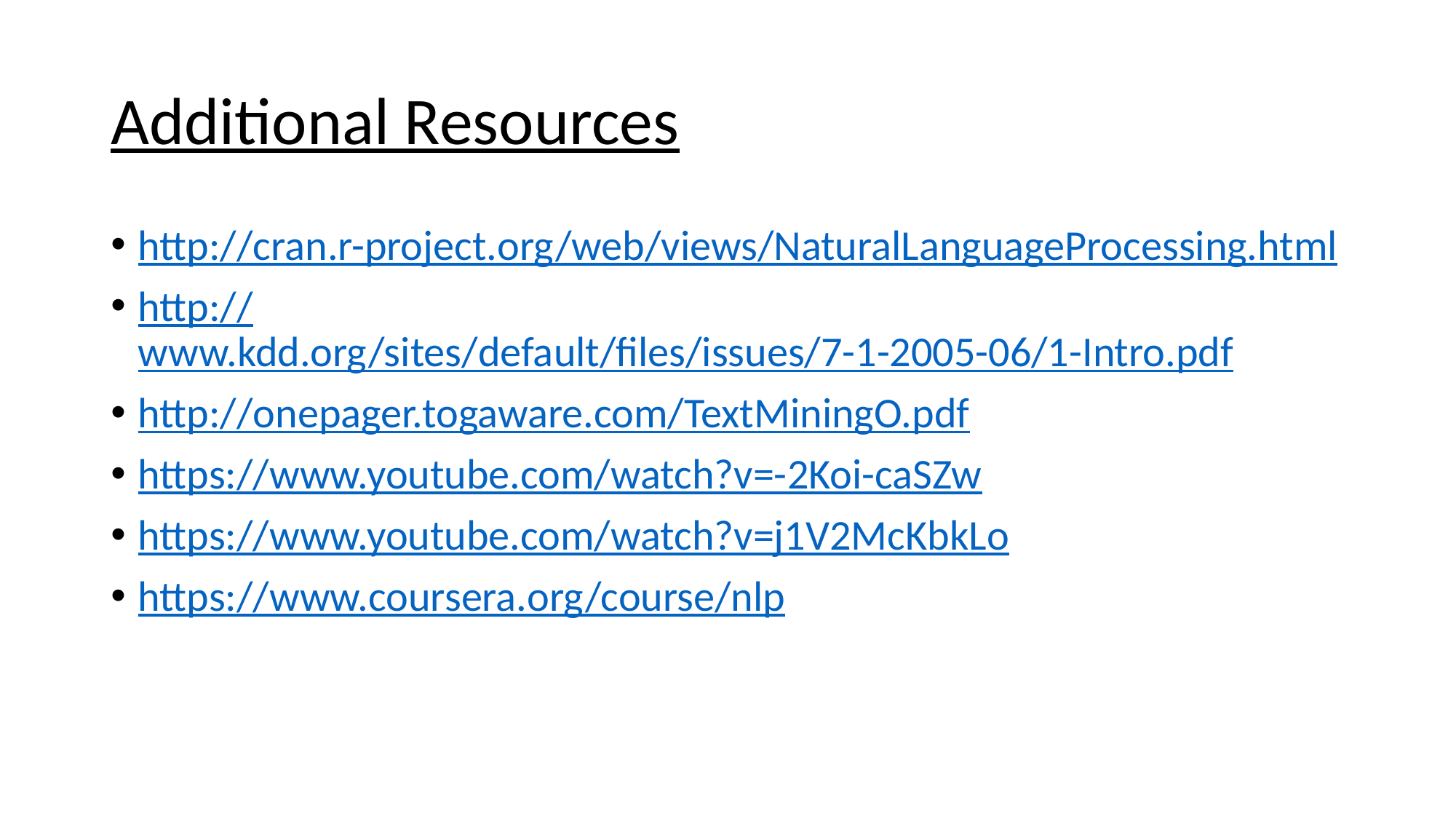

# Additional Resources
http://cran.r-project.org/web/views/NaturalLanguageProcessing.html
http://www.kdd.org/sites/default/files/issues/7-1-2005-06/1-Intro.pdf
http://onepager.togaware.com/TextMiningO.pdf
https://www.youtube.com/watch?v=-2Koi-caSZw
https://www.youtube.com/watch?v=j1V2McKbkLo
https://www.coursera.org/course/nlp